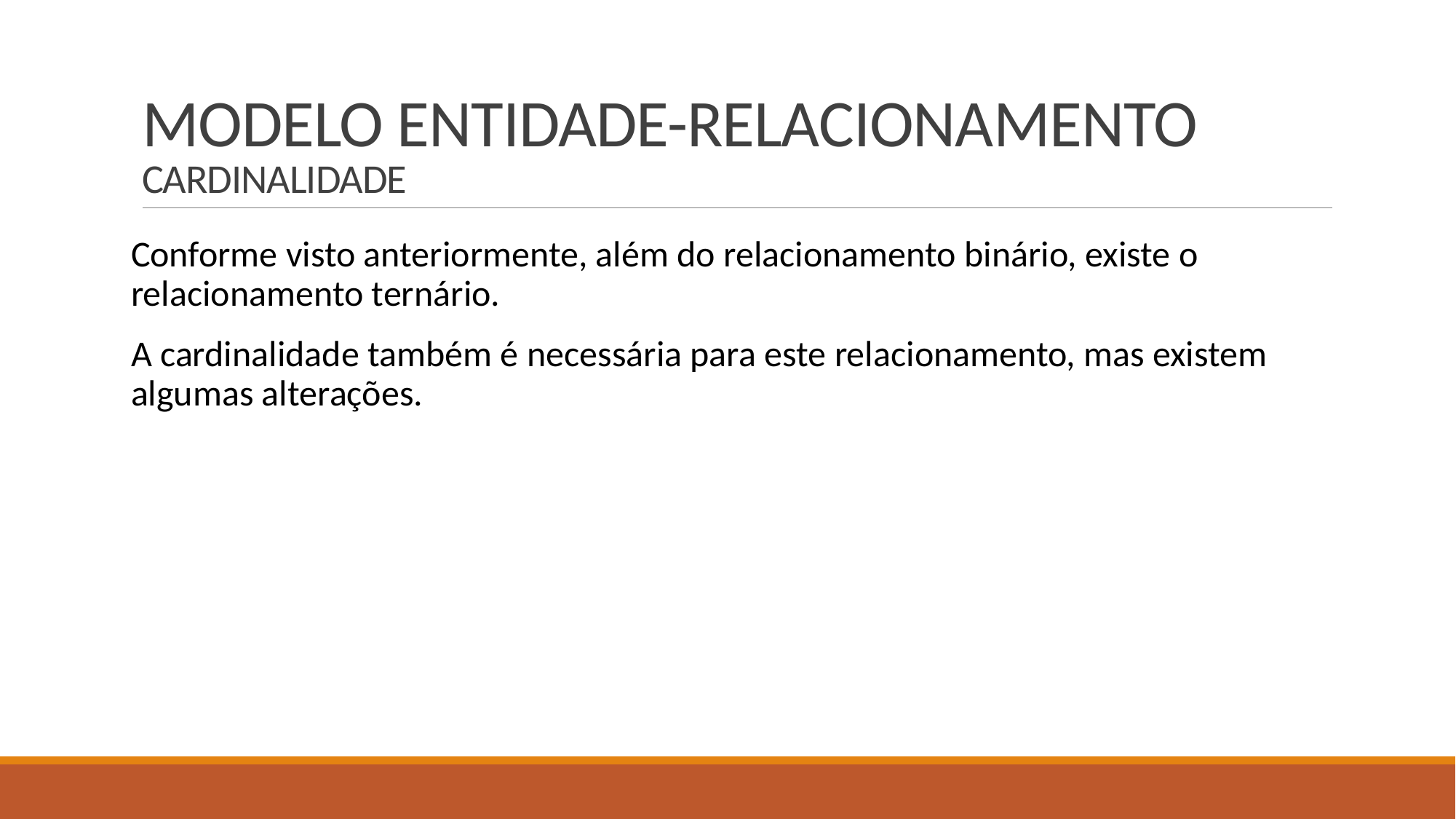

# MODELO ENTIDADE-RELACIONAMENTO CARDINALIDADE
Conforme visto anteriormente, além do relacionamento binário, existe o relacionamento ternário.
A cardinalidade também é necessária para este relacionamento, mas existem algumas alterações.